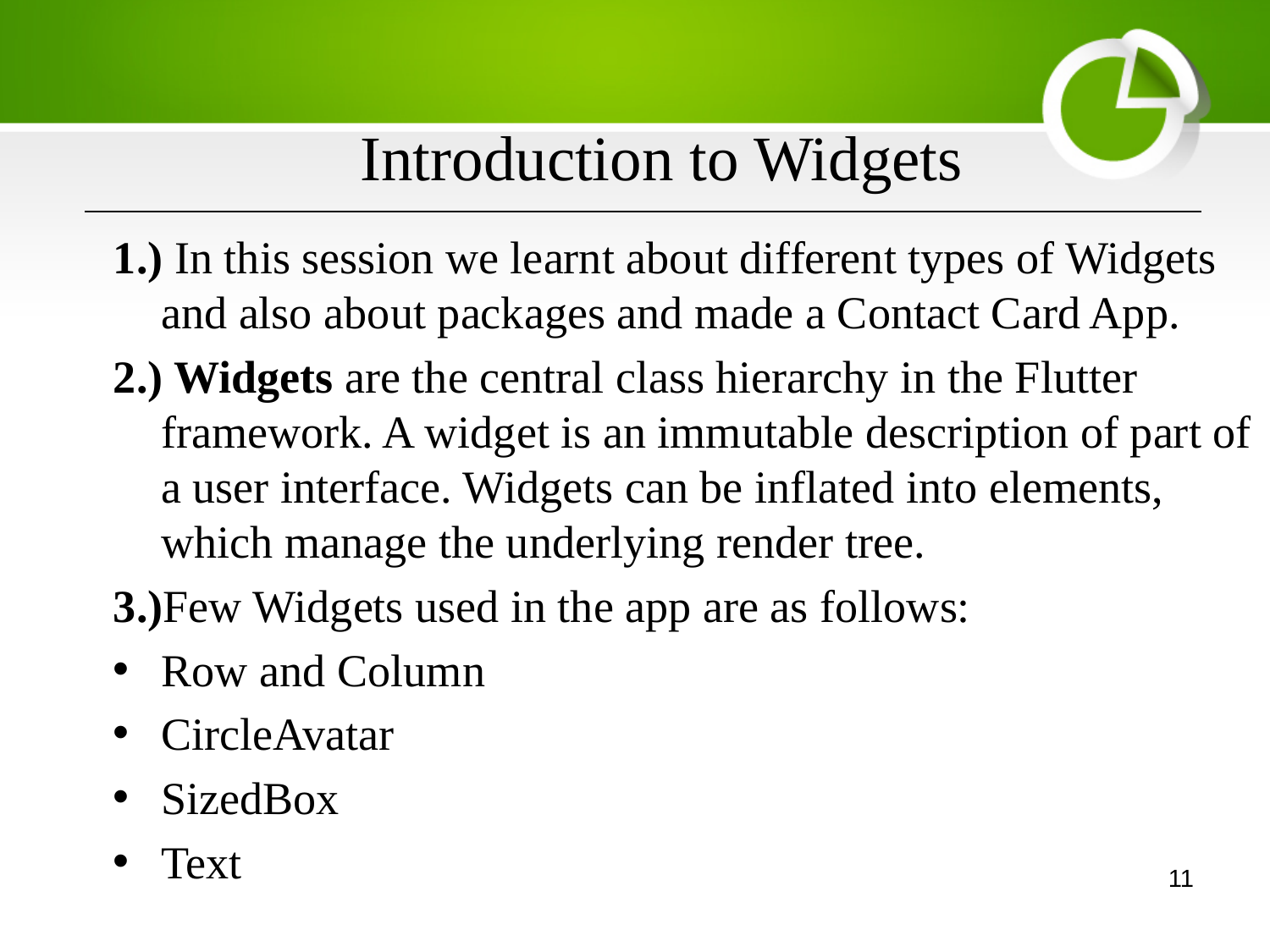

Introduction to Widgets
1.) In this session we learnt about different types of Widgets and also about packages and made a Contact Card App.
2.) Widgets are the central class hierarchy in the Flutter framework. A widget is an immutable description of part of a user interface. Widgets can be inflated into elements, which manage the underlying render tree.
3.)Few Widgets used in the app are as follows:
Row and Column
CircleAvatar
SizedBox
Text

11